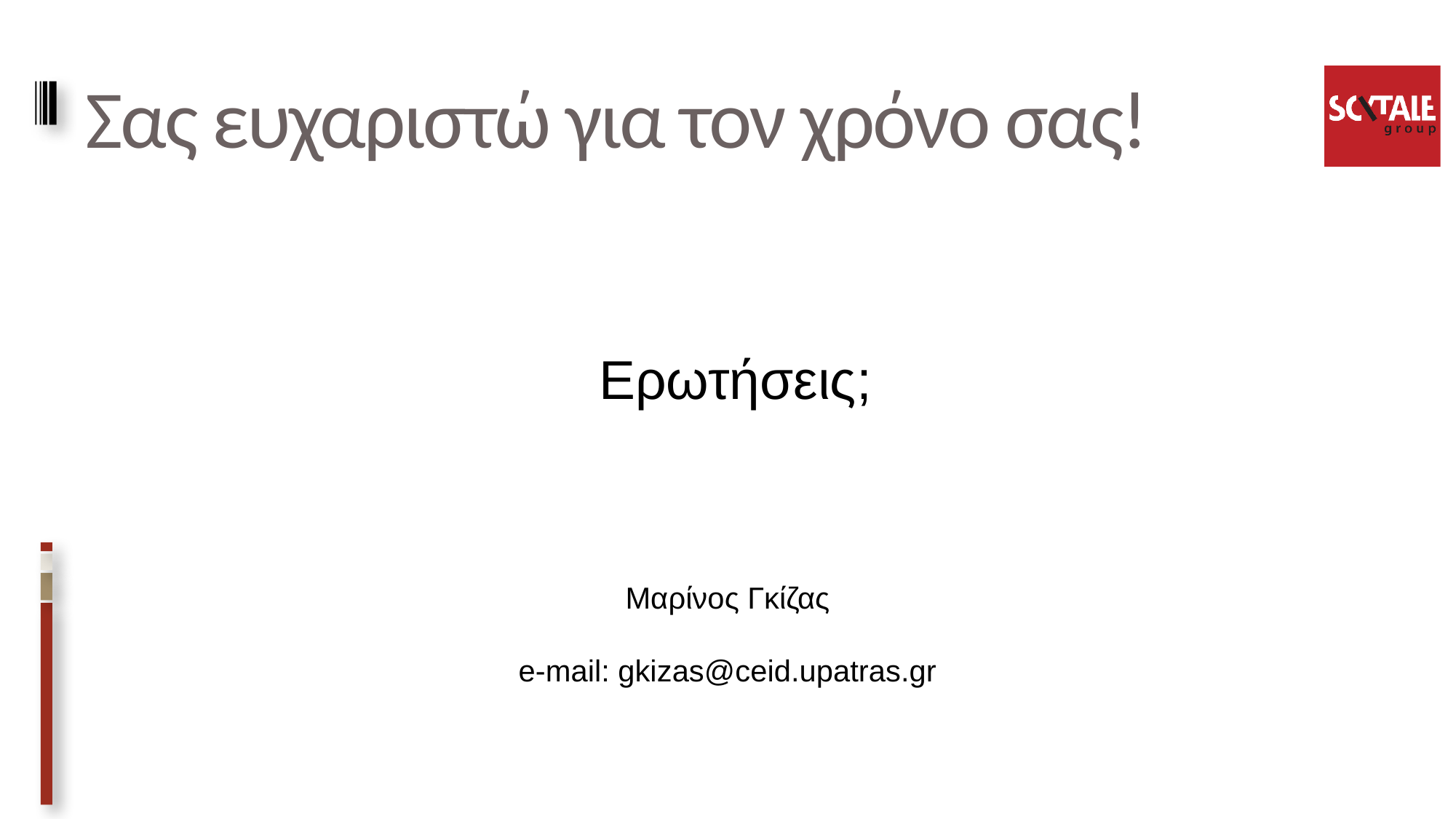

# Σας ευχαριστώ για τον χρόνο σας!
Ερωτήσεις;
Μαρίνος Γκίζας
e-mail: gkizas@ceid.upatras.gr